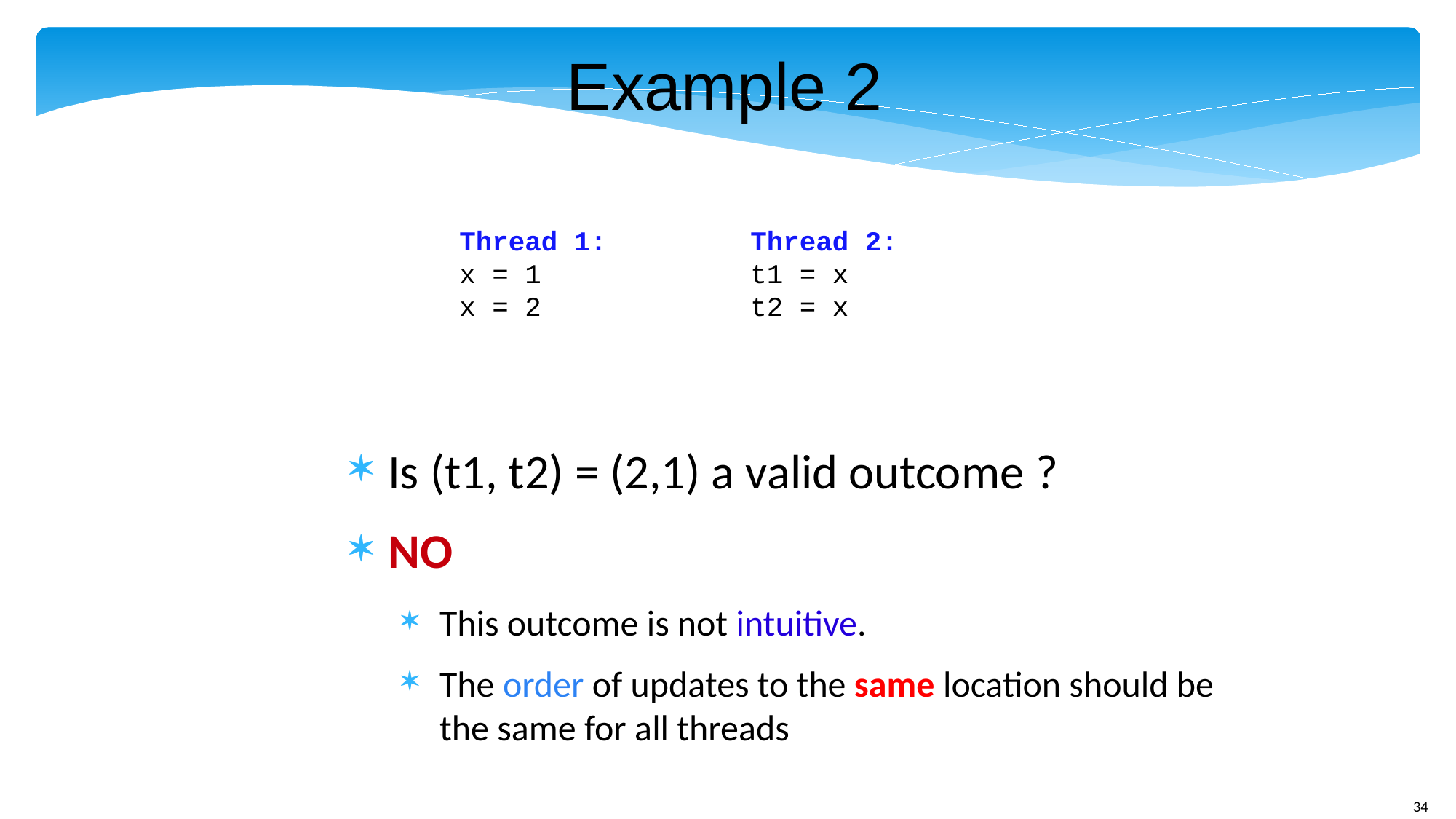

Example 2
Thread 2:
t1 = x
t2 = x
Thread 1:
x = 1
x = 2

Is (t1, t2) = (2,1) a valid outcome ?
NO
This outcome is not intuitive.
The order of updates to the same location should be the same for all threads